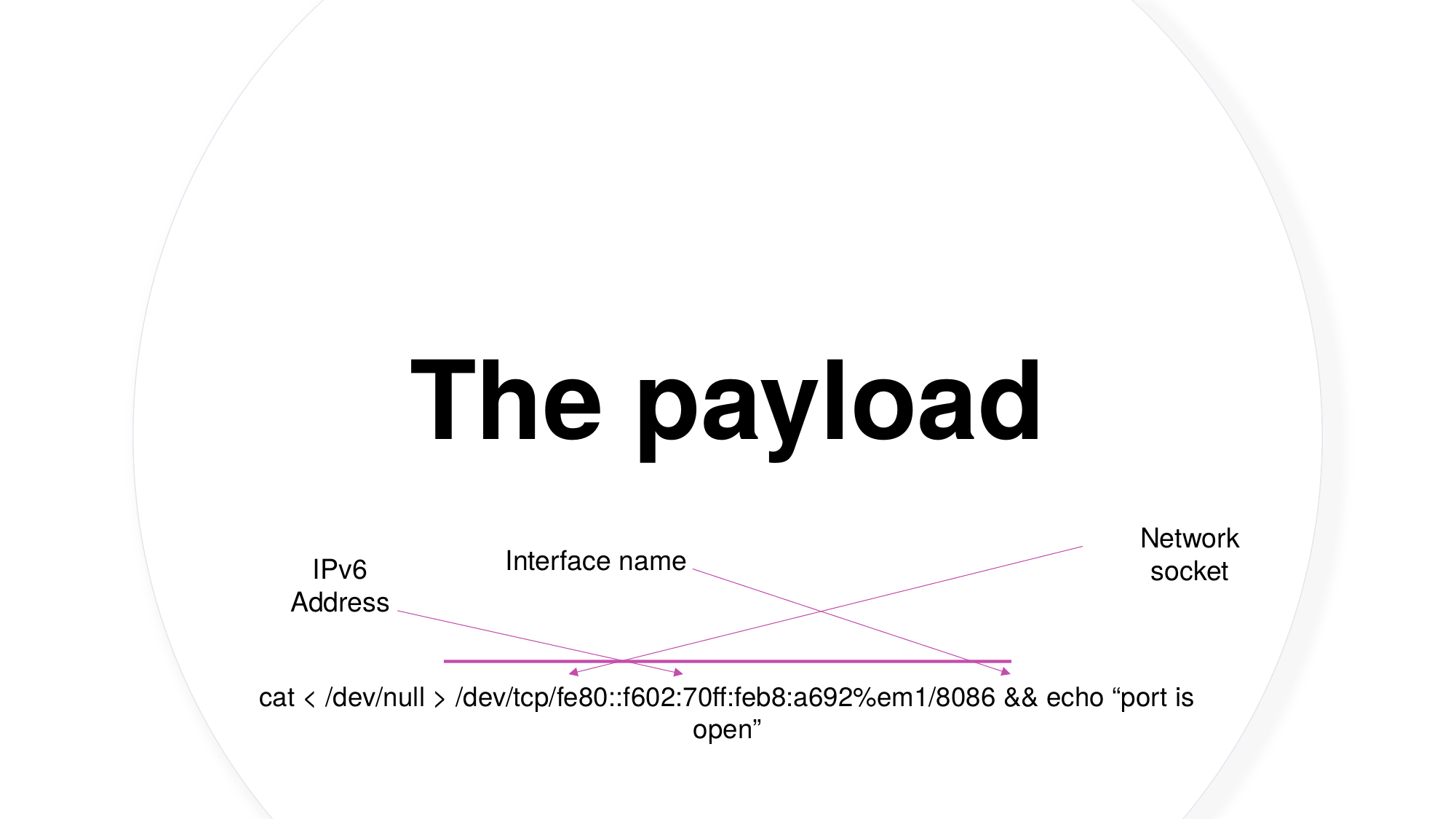

# The payload
Network socket

Interface name
IPv6 Address

cat < /dev/null > /dev/tcp/fe80::f602:70ff:feb8:a692%em1/8086 && echo “port is open”